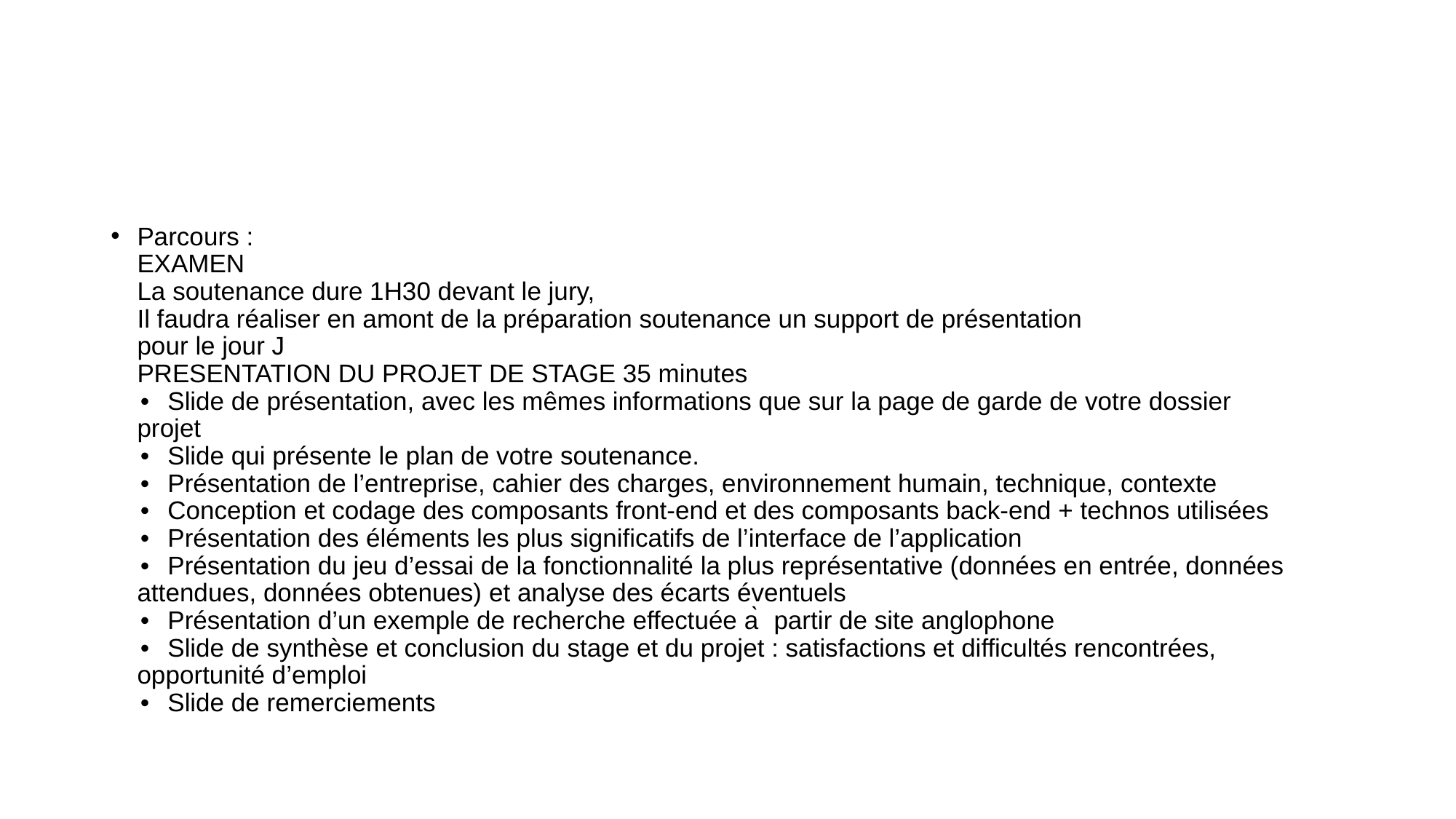

#
Parcours :
EXAMEN
La soutenance dure 1H30 devant le jury,
Il faudra réaliser en amont de la préparation soutenance un support de présentation
pour le jour J
PRESENTATION DU PROJET DE STAGE 35 minutes
• Slide de présentation, avec les mêmes informations que sur la page de garde de votre dossier
projet
• Slide qui présente le plan de votre soutenance.
• Présentation de l’entreprise, cahier des charges, environnement humain, technique, contexte
• Conception et codage des composants front-end et des composants back-end + technos utilisées
• Présentation des éléments les plus significatifs de l’interface de l’application
• Présentation du jeu d’essai de la fonctionnalité la plus représentative (données en entrée, données
attendues, données obtenues) et analyse des écarts éventuels
• Présentation d’un exemple de recherche effectuée à partir de site anglophone
• Slide de synthèse et conclusion du stage et du projet : satisfactions et difficultés rencontrées,
opportunité d’emploi
• Slide de remerciements